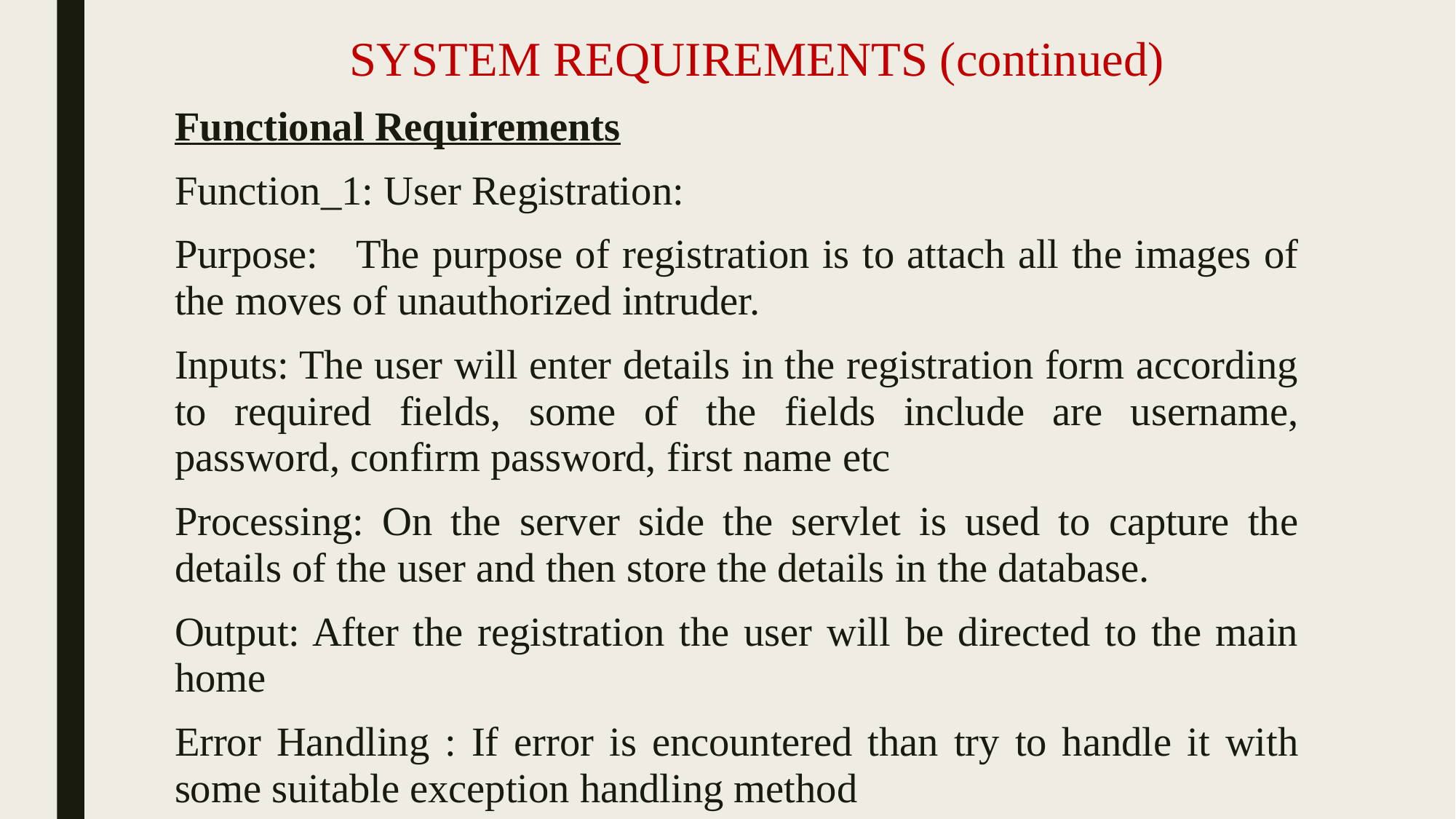

# SYSTEM REQUIREMENTS (continued)
Functional Requirements
Function_1: User Registration:
Purpose:   The purpose of registration is to attach all the images of the moves of unauthorized intruder.
Inputs: The user will enter details in the registration form according to required fields, some of the fields include are username, password, confirm password, first name etc
Processing: On the server side the servlet is used to capture the details of the user and then store the details in the database.
Output: After the registration the user will be directed to the main home
Error Handling : If error is encountered than try to handle it with some suitable exception handling method